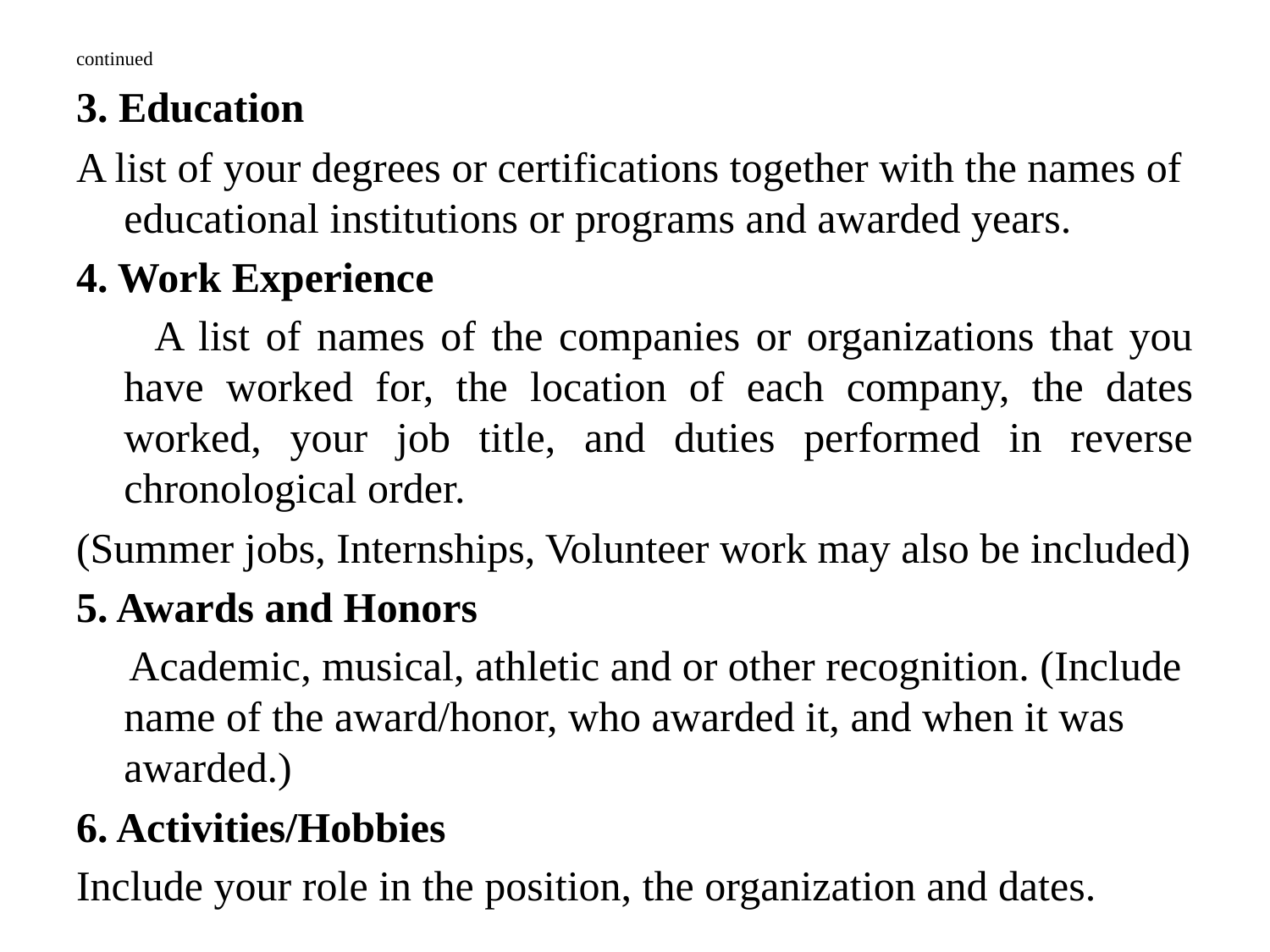

# continued
3. Education
A list of your degrees or certifications together with the names of educational institutions or programs and awarded years.
4. Work Experience
     A list of names of the companies or organizations that you have worked for, the location of each company, the dates worked, your job title, and duties performed in reverse chronological order.
(Summer jobs, Internships, Volunteer work may also be included)
5. Awards and Honors
     Academic, musical, athletic and or other recognition. (Include name of the award/honor, who awarded it, and when it was awarded.)
6. Activities/Hobbies
Include your role in the position, the organization and dates.